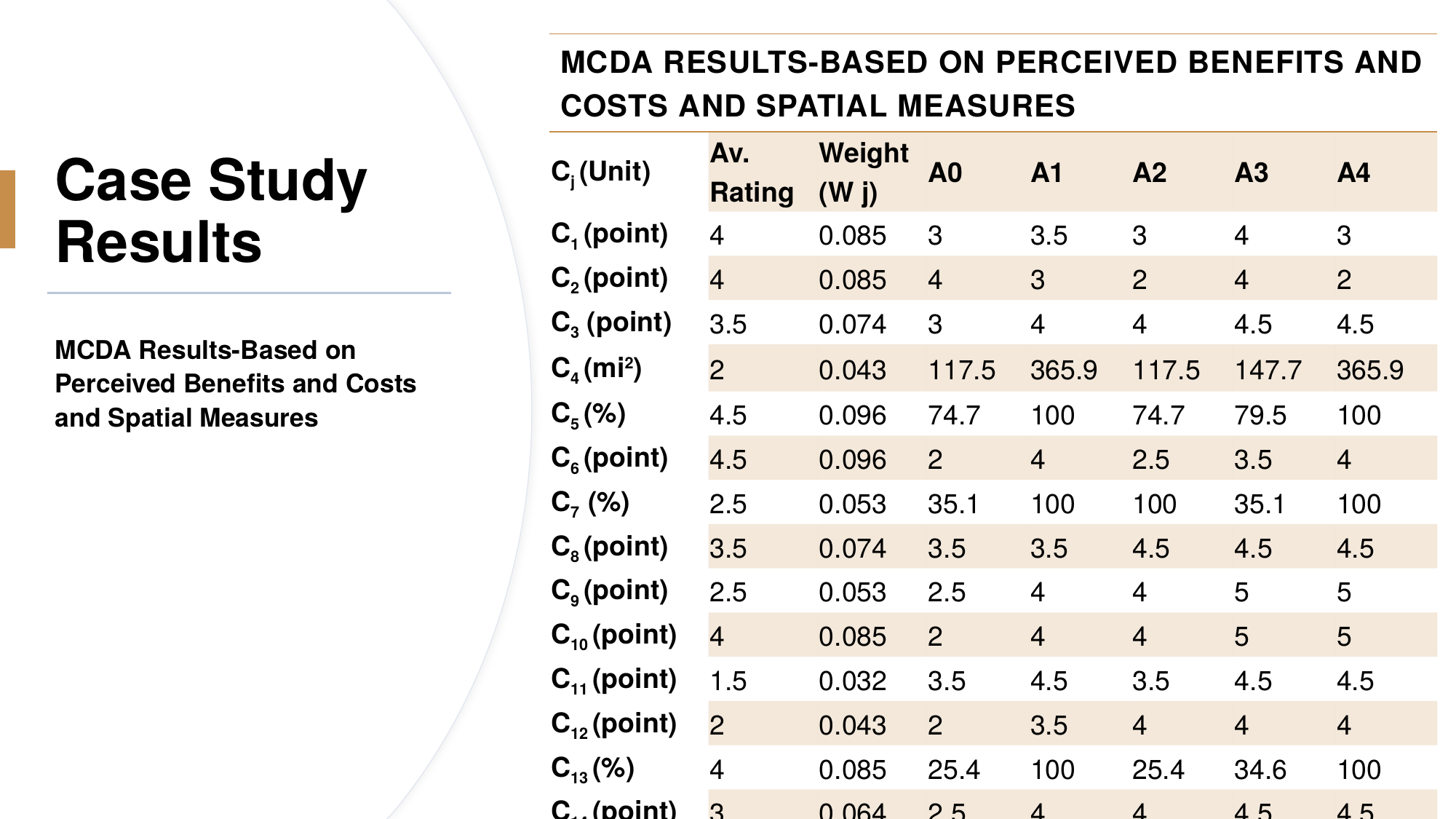

| MCDA Results-Based on Perceived Benefits and Costs and Spatial Measures |  |  |  |  |  |  |  |
| --- | --- | --- | --- | --- | --- | --- | --- |
| Cj (Unit) | Av. Rating | Weight (W j) | A0 | A1 | A2 | A3 | A4 |
| C1 (point) | 4 | 0.085 | 3 | 3.5 | 3 | 4 | 3 |
| C2 (point) | 4 | 0.085 | 4 | 3 | 2 | 4 | 2 |
| C3 (point) | 3.5 | 0.074 | 3 | 4 | 4 | 4.5 | 4.5 |
| C4 (mi2) | 2 | 0.043 | 117.5 | 365.9 | 117.5 | 147.7 | 365.9 |
| C5 (%) | 4.5 | 0.096 | 74.7 | 100 | 74.7 | 79.5 | 100 |
| C6 (point) | 4.5 | 0.096 | 2 | 4 | 2.5 | 3.5 | 4 |
| C7  (%) | 2.5 | 0.053 | 35.1 | 100 | 100 | 35.1 | 100 |
| C8 (point) | 3.5 | 0.074 | 3.5 | 3.5 | 4.5 | 4.5 | 4.5 |
| C9 (point) | 2.5 | 0.053 | 2.5 | 4 | 4 | 5 | 5 |
| C10 (point) | 4 | 0.085 | 2 | 4 | 4 | 5 | 5 |
| C11 (point) | 1.5 | 0.032 | 3.5 | 4.5 | 3.5 | 4.5 | 4.5 |
| C12 (point) | 2 | 0.043 | 2 | 3.5 | 4 | 4 | 4 |
| C13 (%) | 4 | 0.085 | 25.4 | 100 | 25.4 | 34.6 | 100 |
| C14 (point) | 3 | 0.064 | 2.5 | 4 | 4 | 4.5 | 4.5 |
| C15 (point) | 1.5 | 0.032 | 3.5 | 4.5 | 3.5 | 3.5 | 3.5 |
# Case Study  Results

MCDA Results-Based on Perceived Benefits and Costs and Spatial Measures